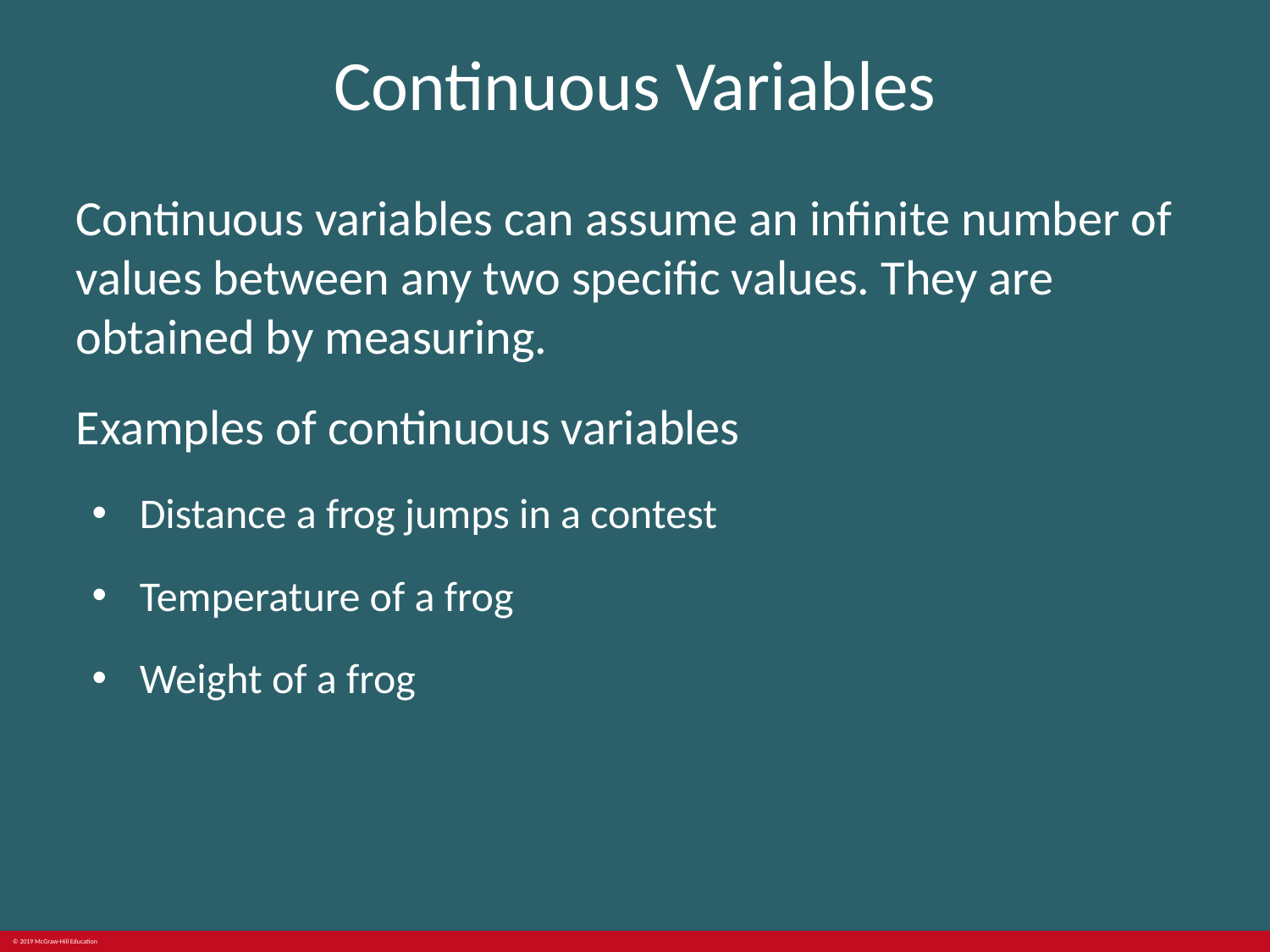

# Continuous Variables
Continuous variables can assume an infinite number of values between any two specific values. They are obtained by measuring.
Examples of continuous variables
Distance a frog jumps in a contest
Temperature of a frog
Weight of a frog